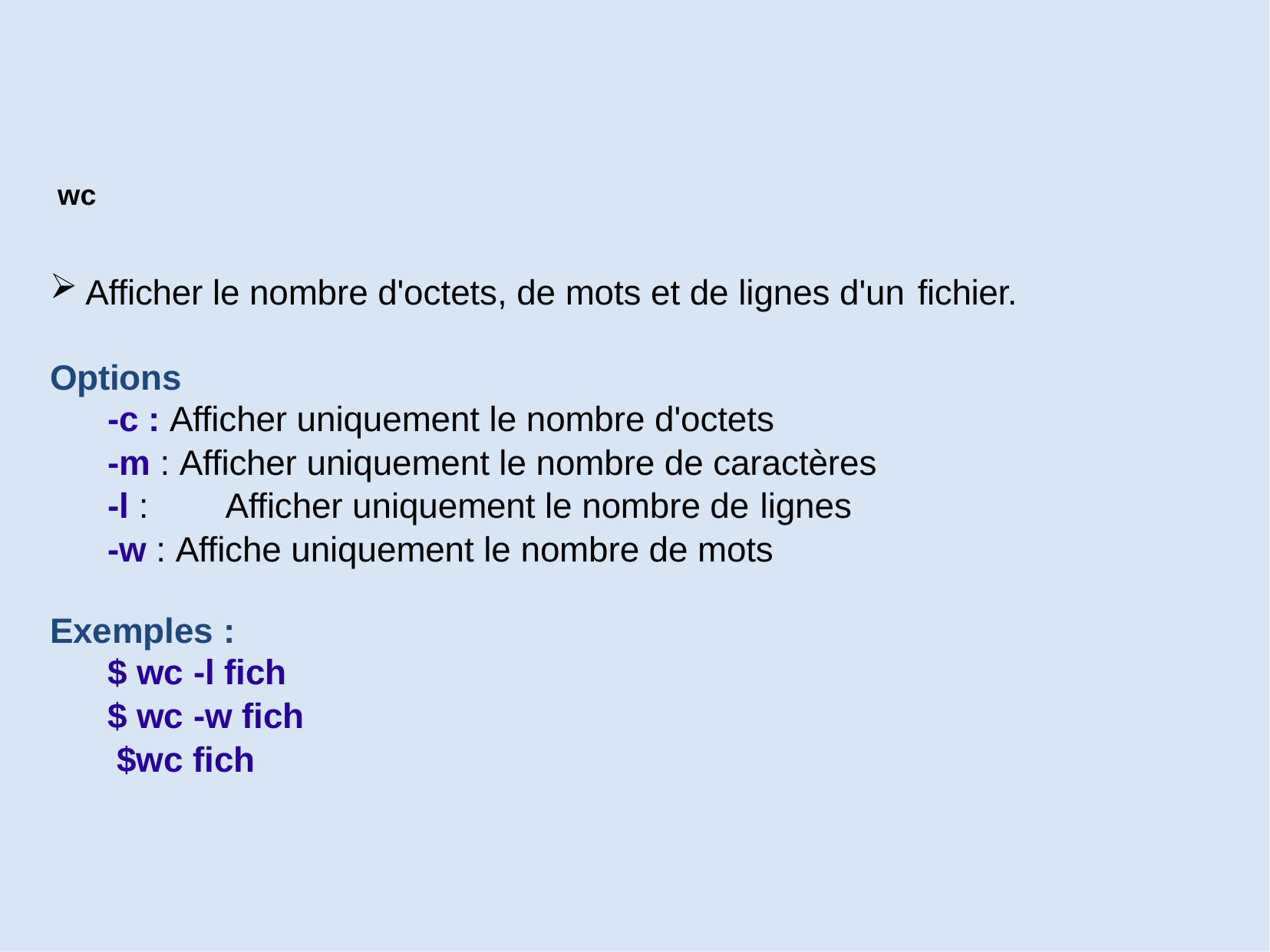

wc

Afficher le nombre d'octets, de mots et de lignes d'un fichier.

Options
-c : Afficher uniquement le nombre d'octets
-m : Afficher uniquement le nombre de caractères
-l :	Afficher uniquement le nombre de lignes
-w : Affiche uniquement le nombre de mots

Exemples :
$ wc -l fich
$ wc -w fich
$wc fich
16